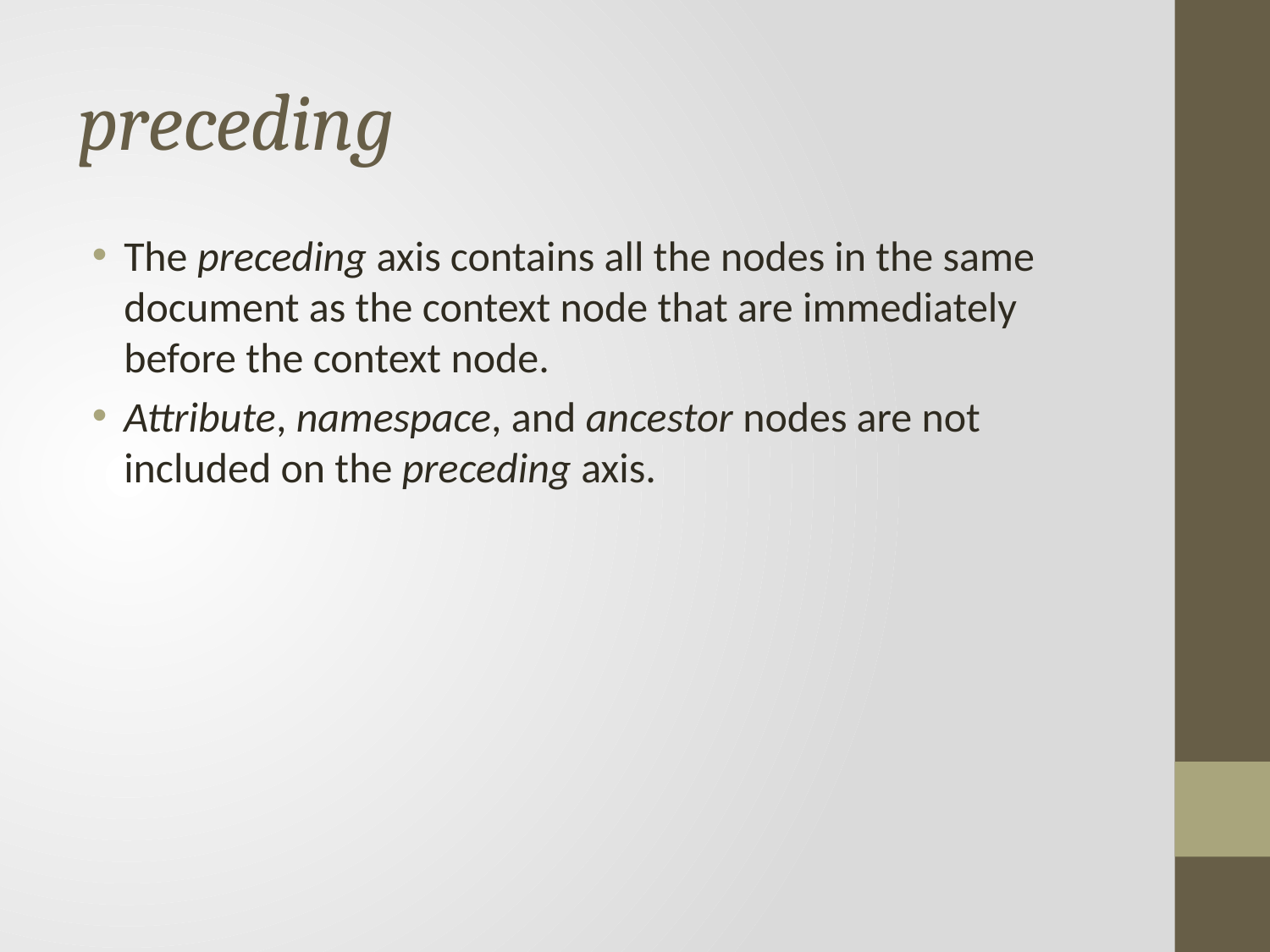

# preceding
The preceding axis contains all the nodes in the same document as the context node that are immediately before the context node.
Attribute, namespace, and ancestor nodes are not included on the preceding axis.